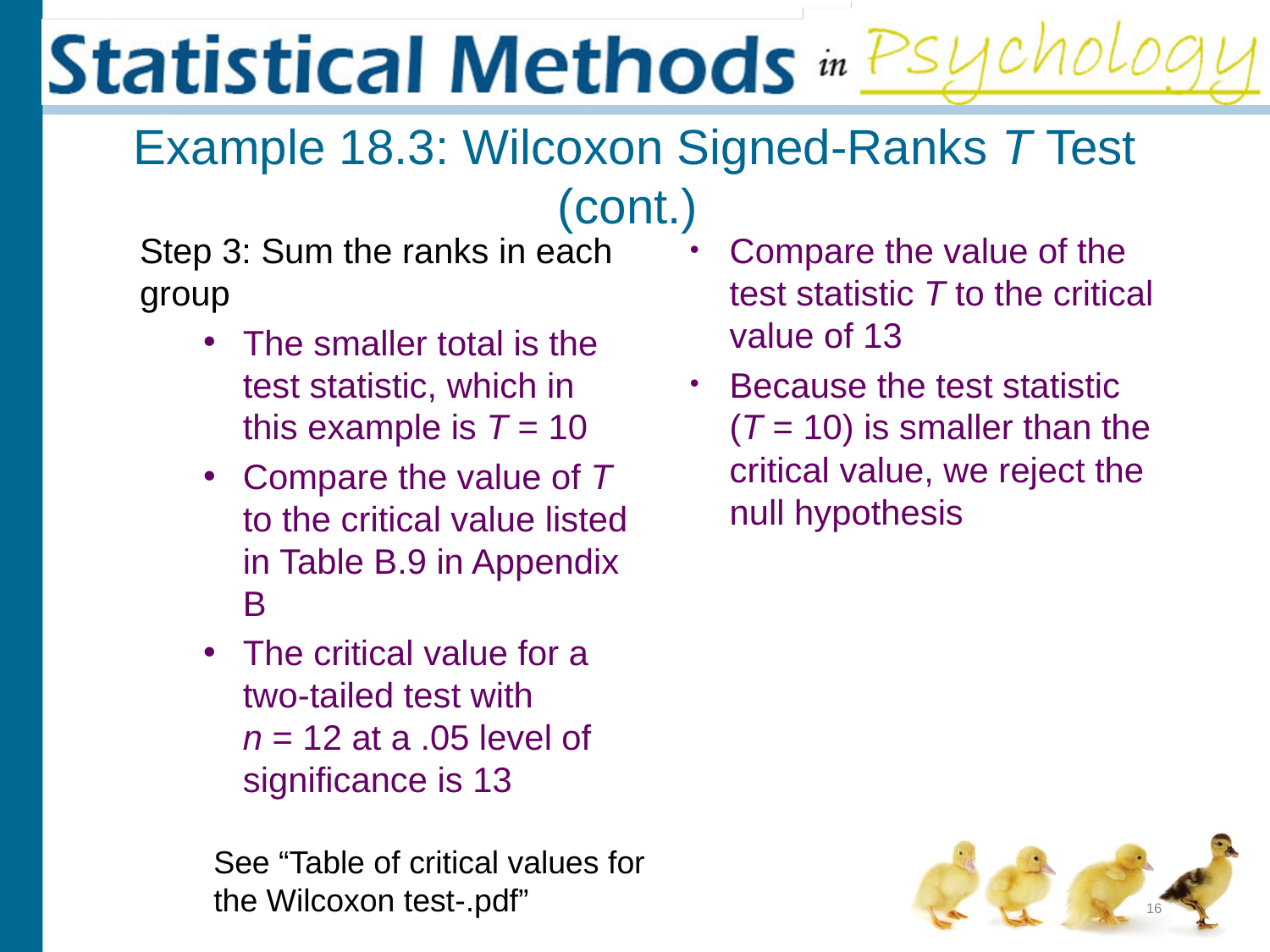

# Example 18.3: Wilcoxon Signed-Ranks T Test (cont.)
Step 3: Sum the ranks in each group
The smaller total is the test statistic, which in this example is T = 10
Compare the value of T to the critical value listed in Table B.9 in Appendix B
The critical value for a two-tailed test with         n = 12 at a .05 level of significance is 13
Compare the value of the test statistic T to the critical value of 13
Because the test statistic     (T = 10) is smaller than the critical value, we reject the null hypothesis
See “Table of critical values for the Wilcoxon test-.pdf”
16